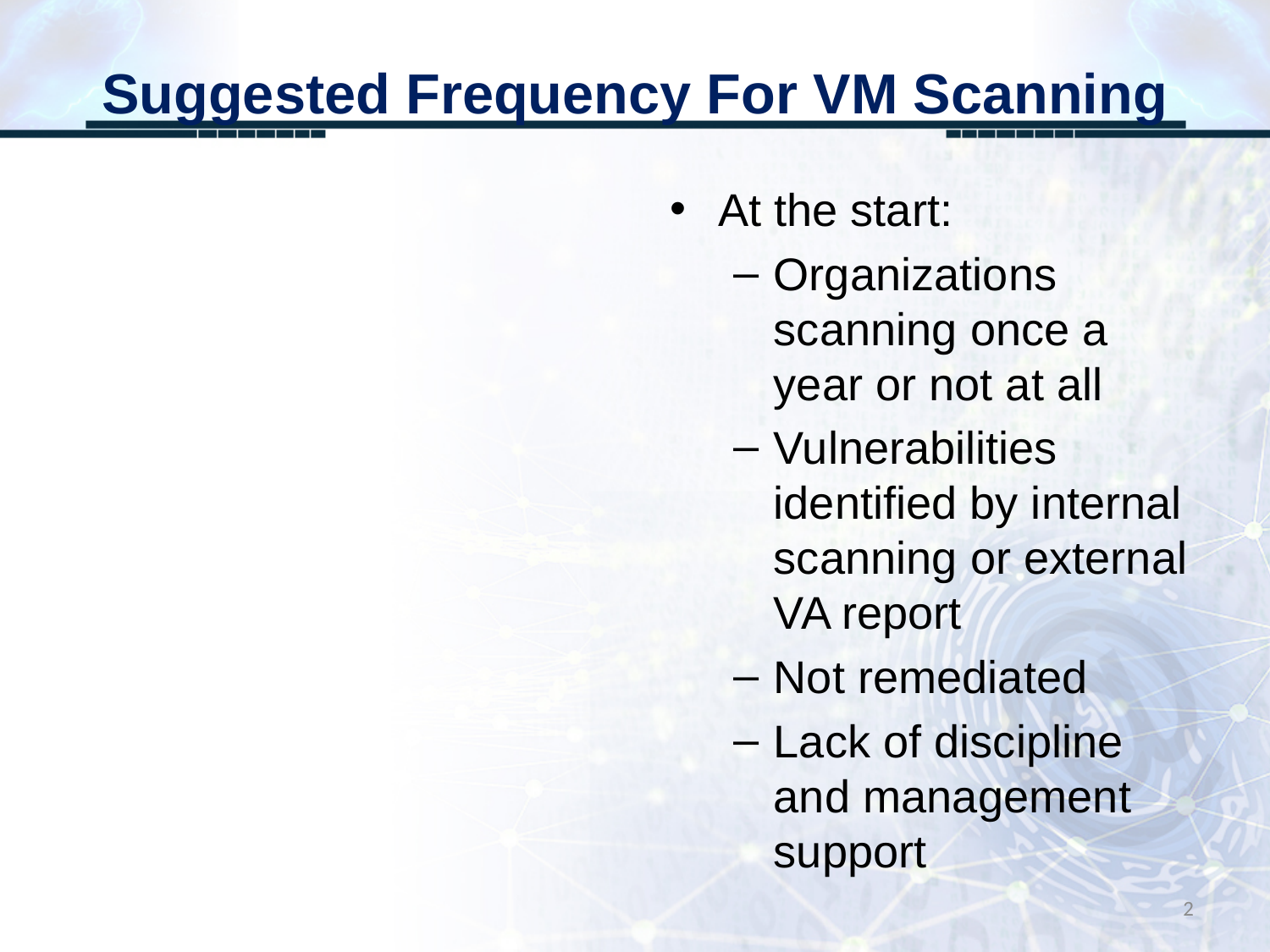

# Suggested Frequency For VM Scanning
At the start:
Organizations scanning once a year or not at all
Vulnerabilities identified by internal scanning or external VA report
Not remediated
Lack of discipline and management support

2